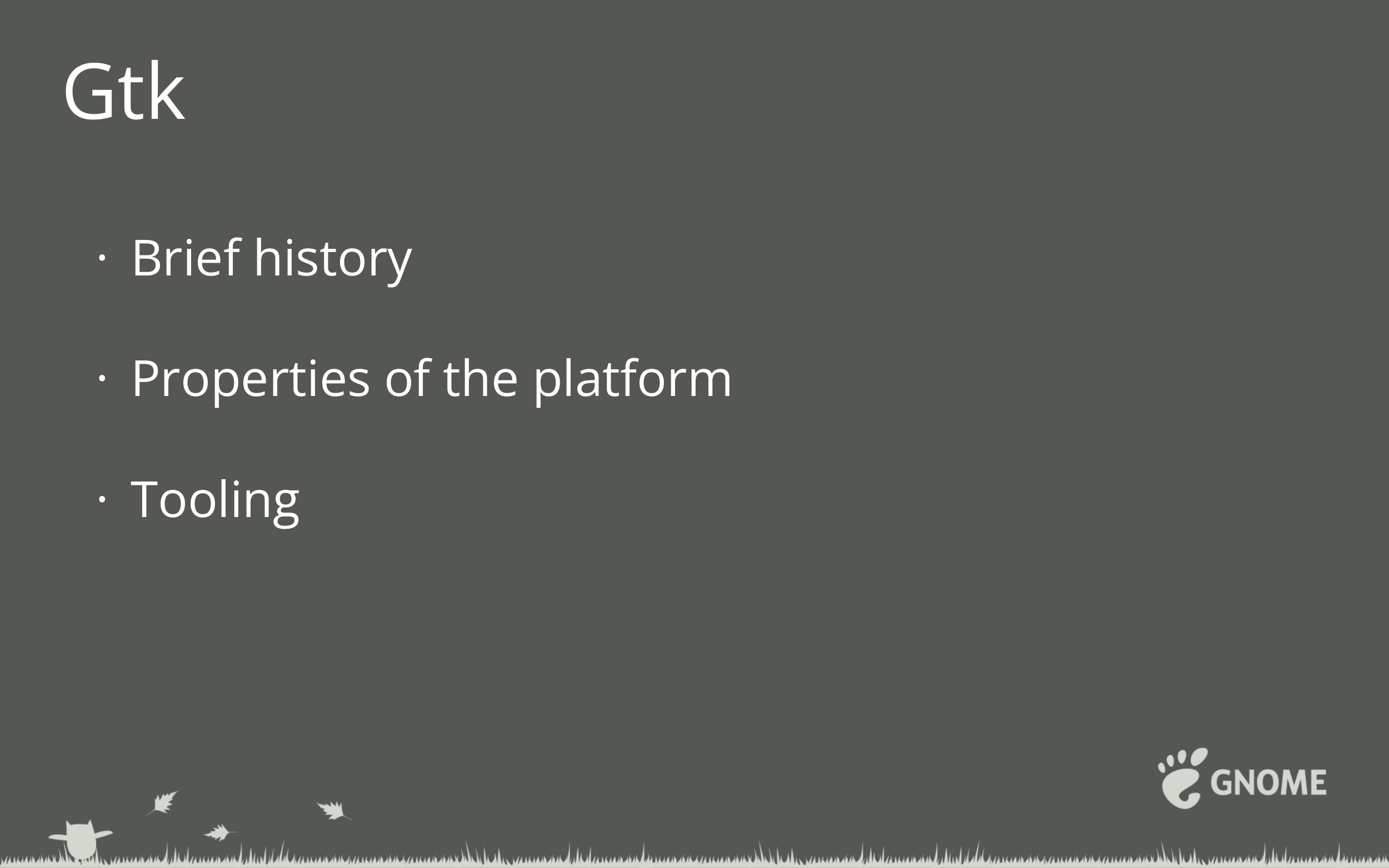

# Gtk

Brief history
Properties of the platform
Tooling